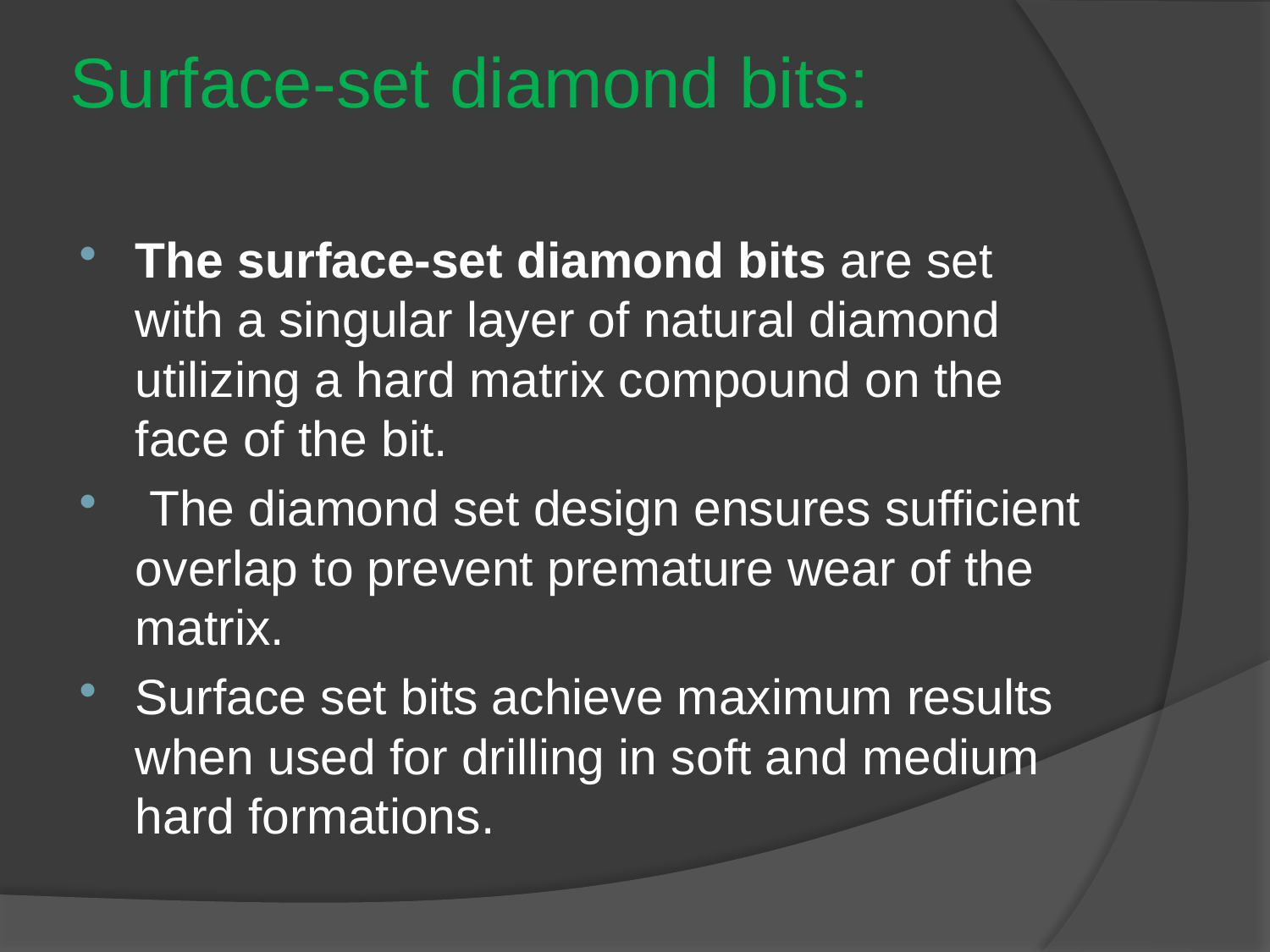

# Surface-set diamond bits:
The surface-set diamond bits are set with a singular layer of natural diamond utilizing a hard matrix compound on the face of the bit.
 The diamond set design ensures sufficient overlap to prevent premature wear of the matrix.
Surface set bits achieve maximum results when used for drilling in soft and medium hard formations.